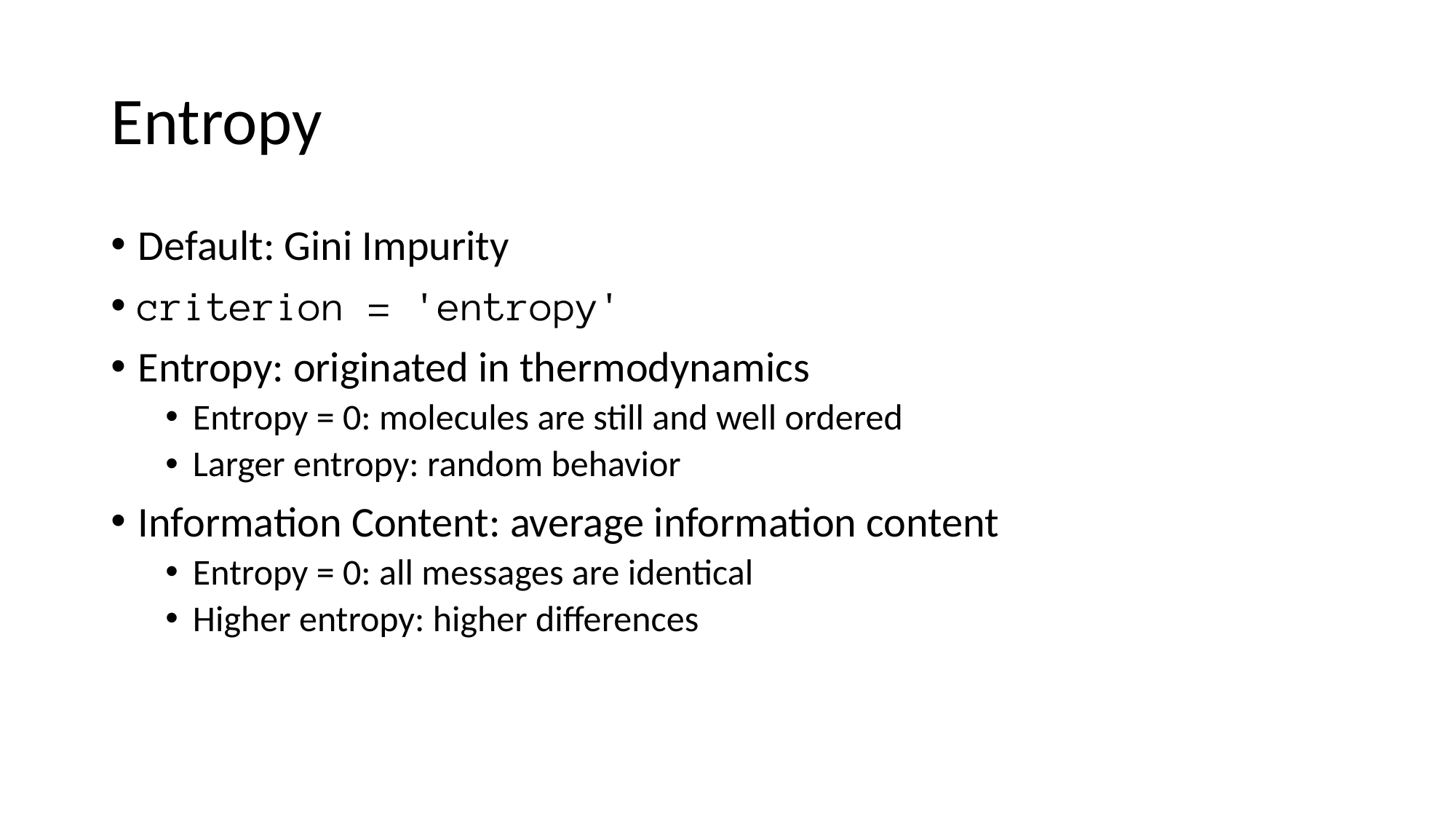

# Entropy
Default: Gini Impurity
criterion = 'entropy'
Entropy: originated in thermodynamics
Entropy = 0: molecules are still and well ordered
Larger entropy: random behavior
Information Content: average information content
Entropy = 0: all messages are identical
Higher entropy: higher differences